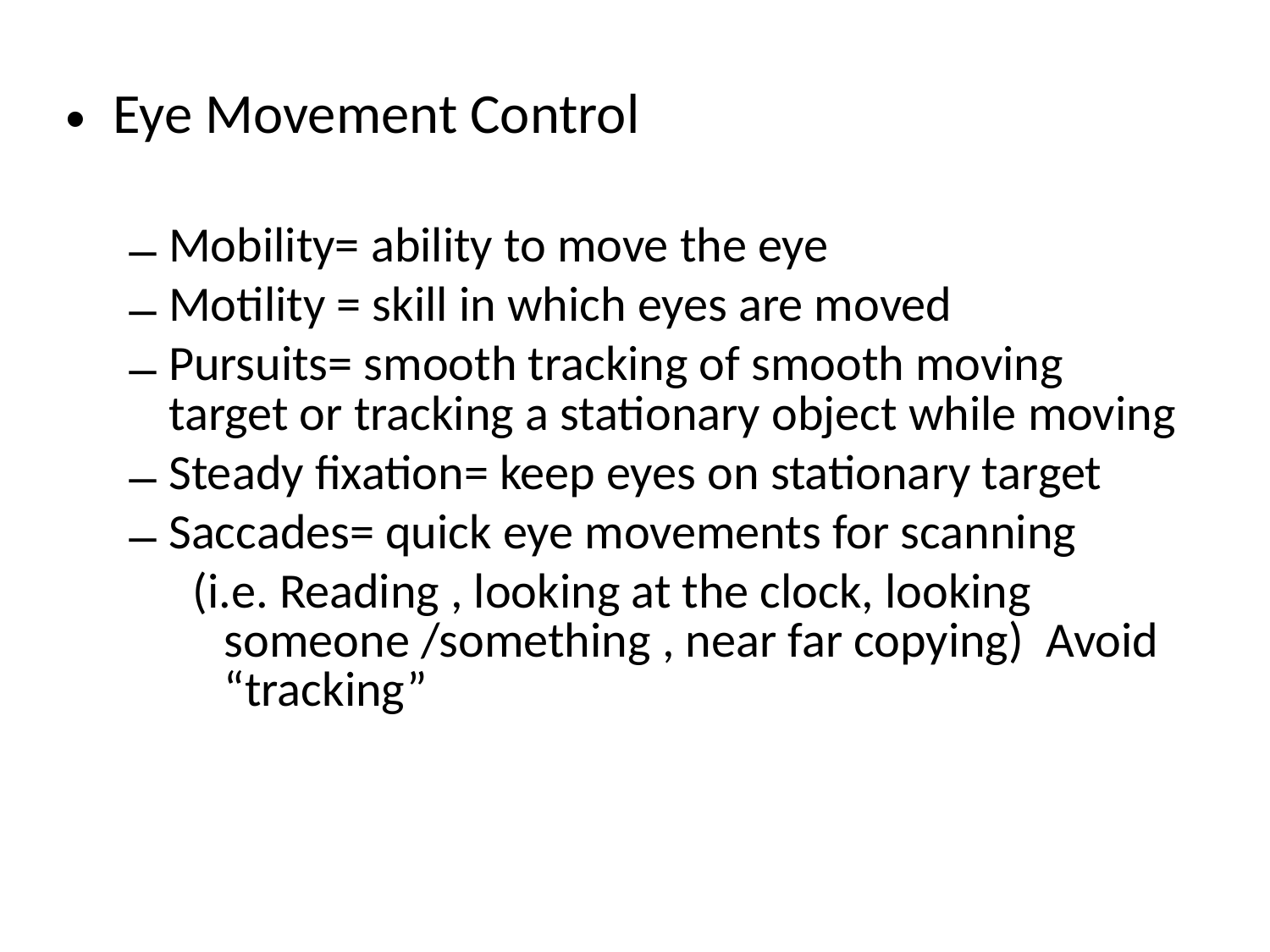

Eye Movement Control

Mobility= ability to move the eye
Motility = skill in which eyes are moved
Pursuits= smooth tracking of smooth moving target or tracking a stationary object while moving
Steady fixation= keep eyes on stationary target
Saccades= quick eye movements for scanning
(i.e. Reading , looking at the clock, looking someone /something , near far copying)  Avoid “tracking”